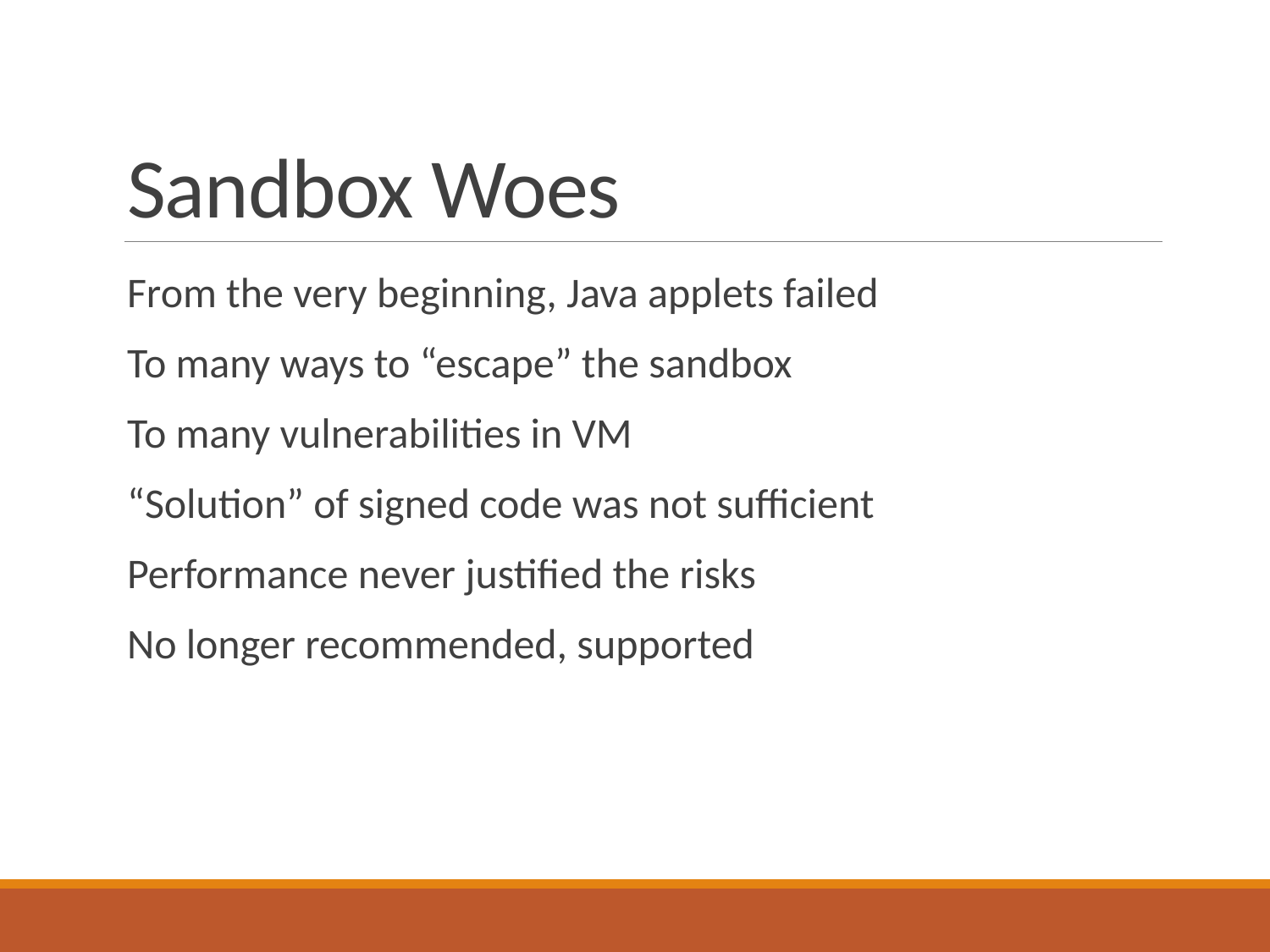

# Sandbox Woes
From the very beginning, Java applets failed
To many ways to “escape” the sandbox
To many vulnerabilities in VM
“Solution” of signed code was not sufficient
Performance never justified the risks
No longer recommended, supported